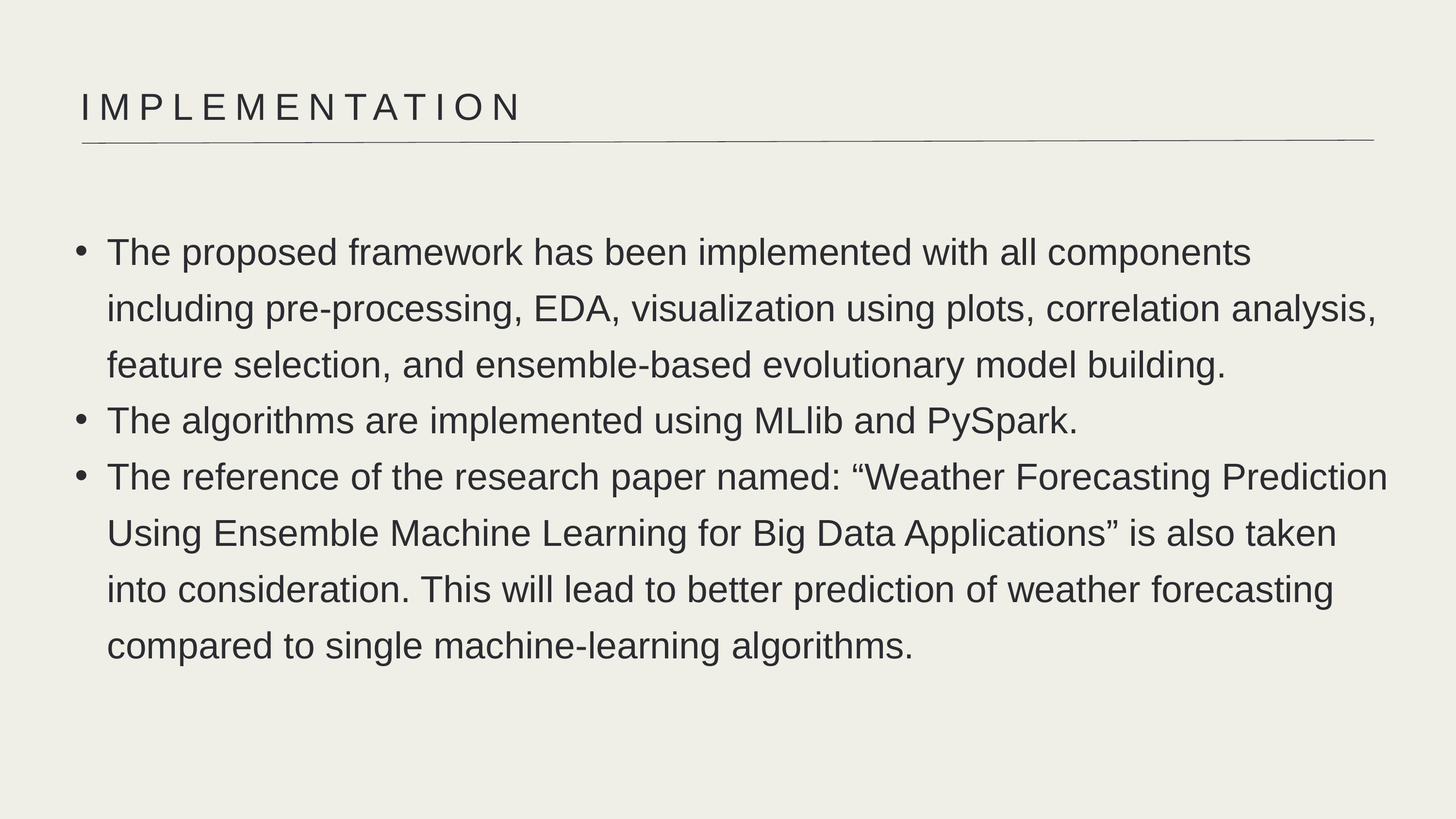

IMPLEMENTATION

The proposed framework has been implemented with all components including pre-processing, EDA, visualization using plots, correlation analysis, feature selection, and ensemble-based evolutionary model building.
The algorithms are implemented using MLlib and PySpark.
The reference of the research paper named: “Weather Forecasting Prediction Using Ensemble Machine Learning for Big Data Applications” is also taken into consideration. This will lead to better prediction of weather forecasting compared to single machine-learning algorithms.